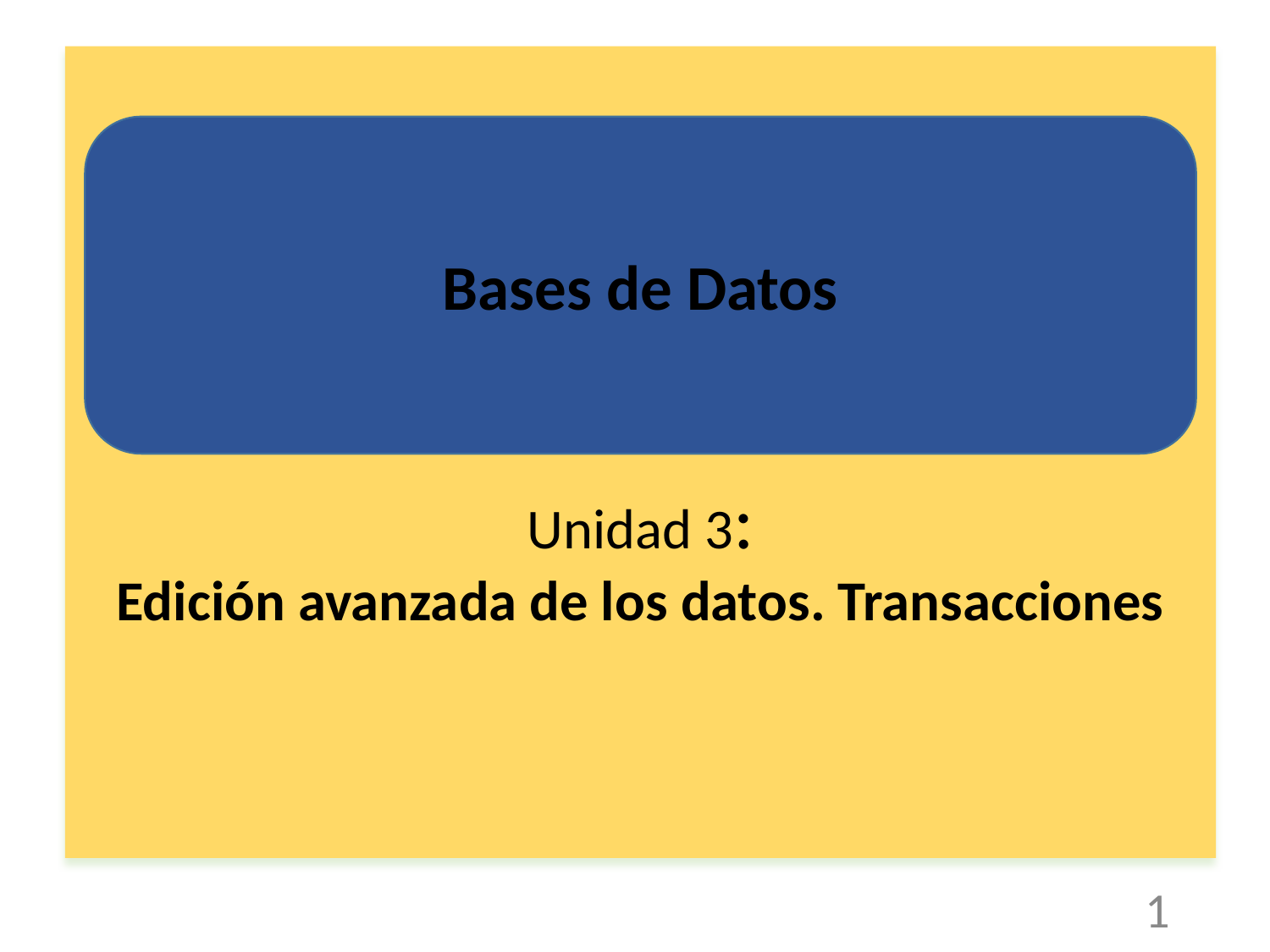

Unidad 3:
Edición avanzada de los datos. Transacciones

Bases de Datos
1